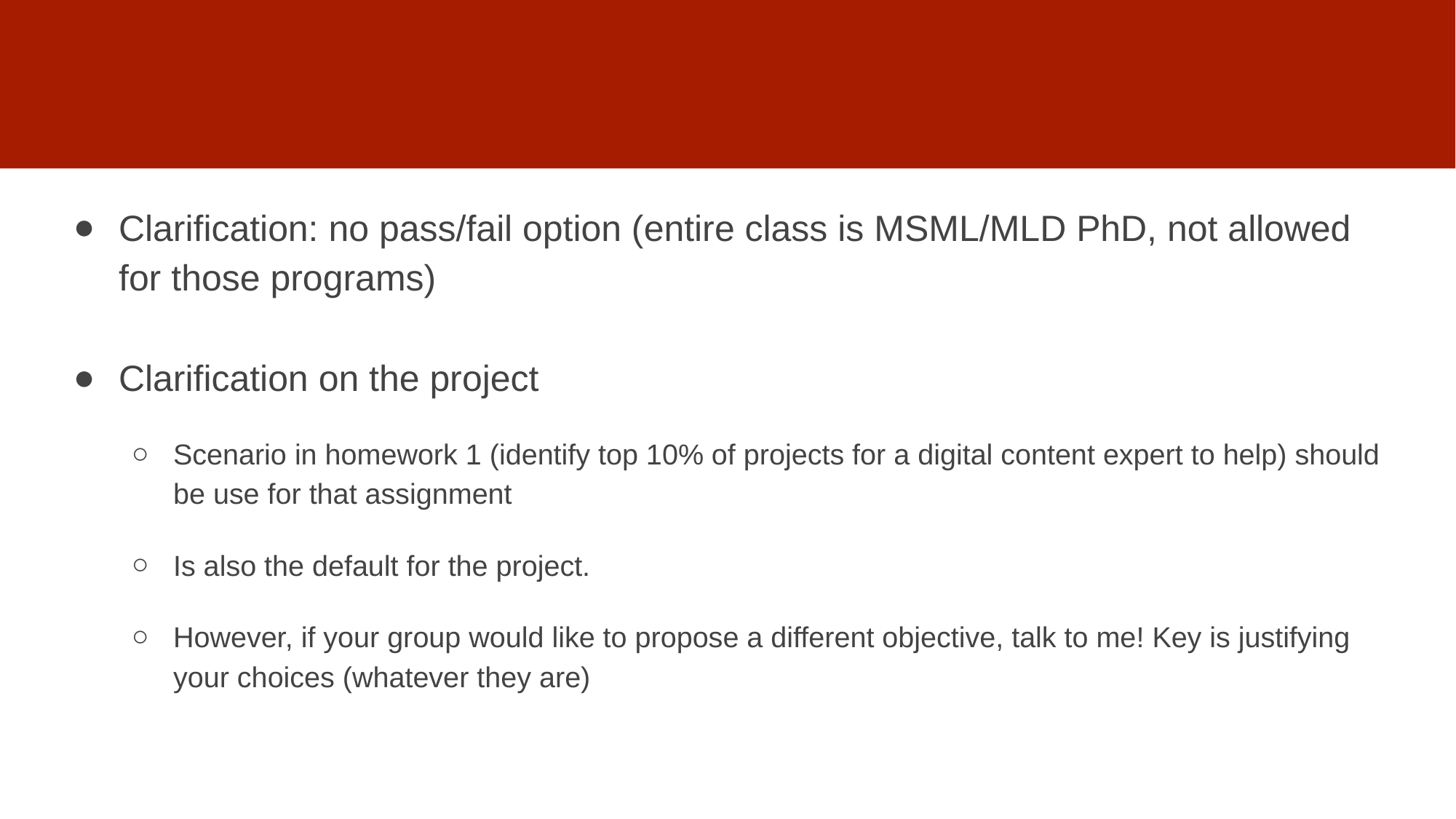

#
Clarification: no pass/fail option (entire class is MSML/MLD PhD, not allowed for those programs)

Clarification on the project
Scenario in homework 1 (identify top 10% of projects for a digital content expert to help) should be use for that assignment
Is also the default for the project.
However, if your group would like to propose a different objective, talk to me! Key is justifying your choices (whatever they are)